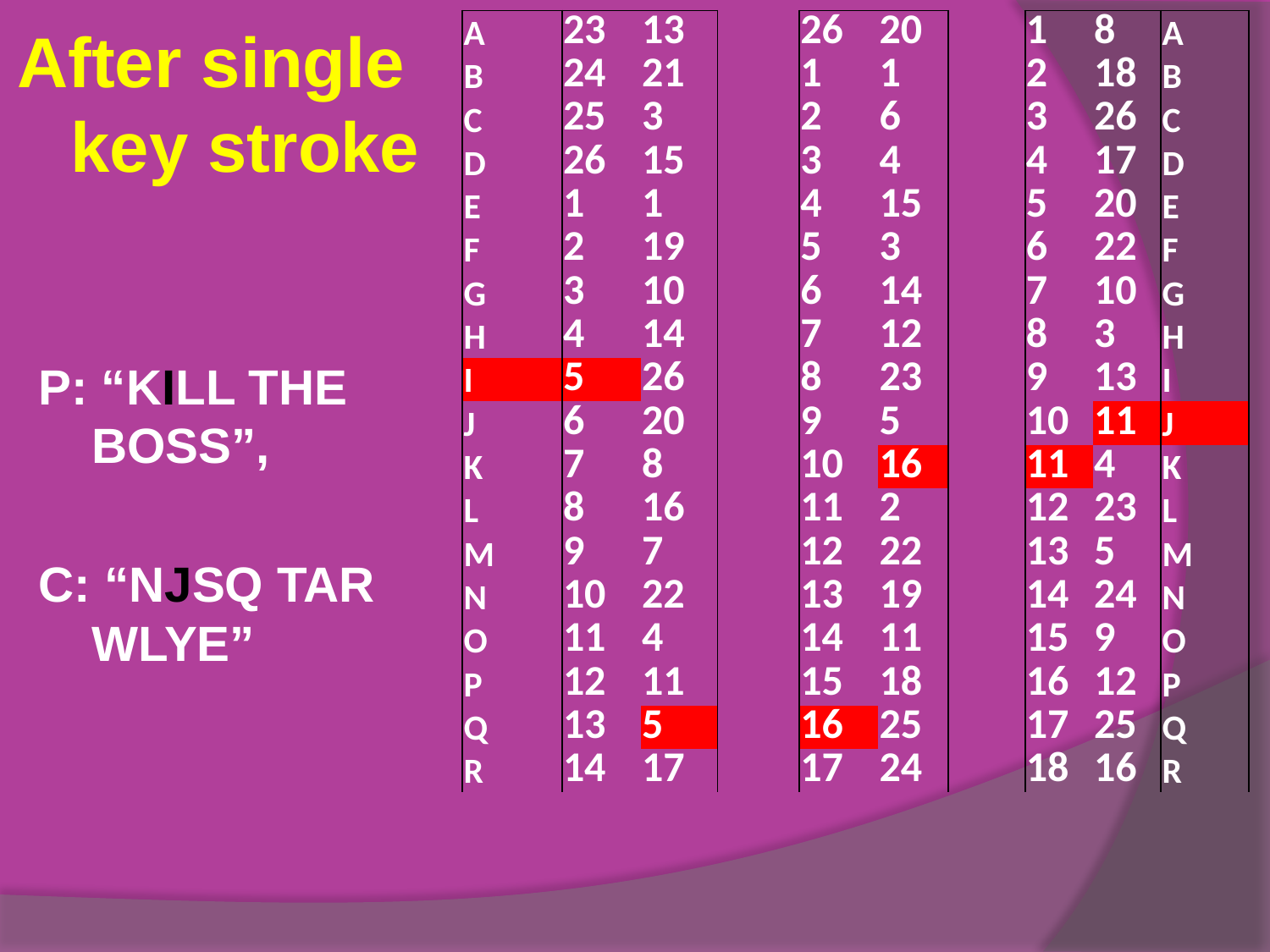

| A | 23 | 13 |  | 26 | 20 |  | 1 | 8 | A |
| --- | --- | --- | --- | --- | --- | --- | --- | --- | --- |
| B | 24 | 21 |  | 1 | 1 |  | 2 | 18 | B |
| C | 25 | 3 |  | 2 | 6 |  | 3 | 26 | C |
| D | 26 | 15 |  | 3 | 4 |  | 4 | 17 | D |
| E | 1 | 1 |  | 4 | 15 |  | 5 | 20 | E |
| F | 2 | 19 |  | 5 | 3 |  | 6 | 22 | F |
| G | 3 | 10 |  | 6 | 14 |  | 7 | 10 | G |
| H | 4 | 14 |  | 7 | 12 |  | 8 | 3 | H |
| I | 5 | 26 |  | 8 | 23 |  | 9 | 13 | I |
| J | 6 | 20 |  | 9 | 5 |  | 10 | 11 | J |
| K | 7 | 8 |  | 10 | 16 |  | 11 | 4 | K |
| L | 8 | 16 |  | 11 | 2 |  | 12 | 23 | L |
| M | 9 | 7 |  | 12 | 22 |  | 13 | 5 | M |
| N | 10 | 22 |  | 13 | 19 |  | 14 | 24 | N |
| O | 11 | 4 |  | 14 | 11 |  | 15 | 9 | O |
| P | 12 | 11 |  | 15 | 18 |  | 16 | 12 | P |
| Q | 13 | 5 |  | 16 | 25 |  | 17 | 25 | Q |
| R | 14 | 17 |  | 17 | 24 |  | 18 | 16 | R |
After single key stroke
P: “KILL THE BOSS”,

C: “NJSQ TAR WLYE”